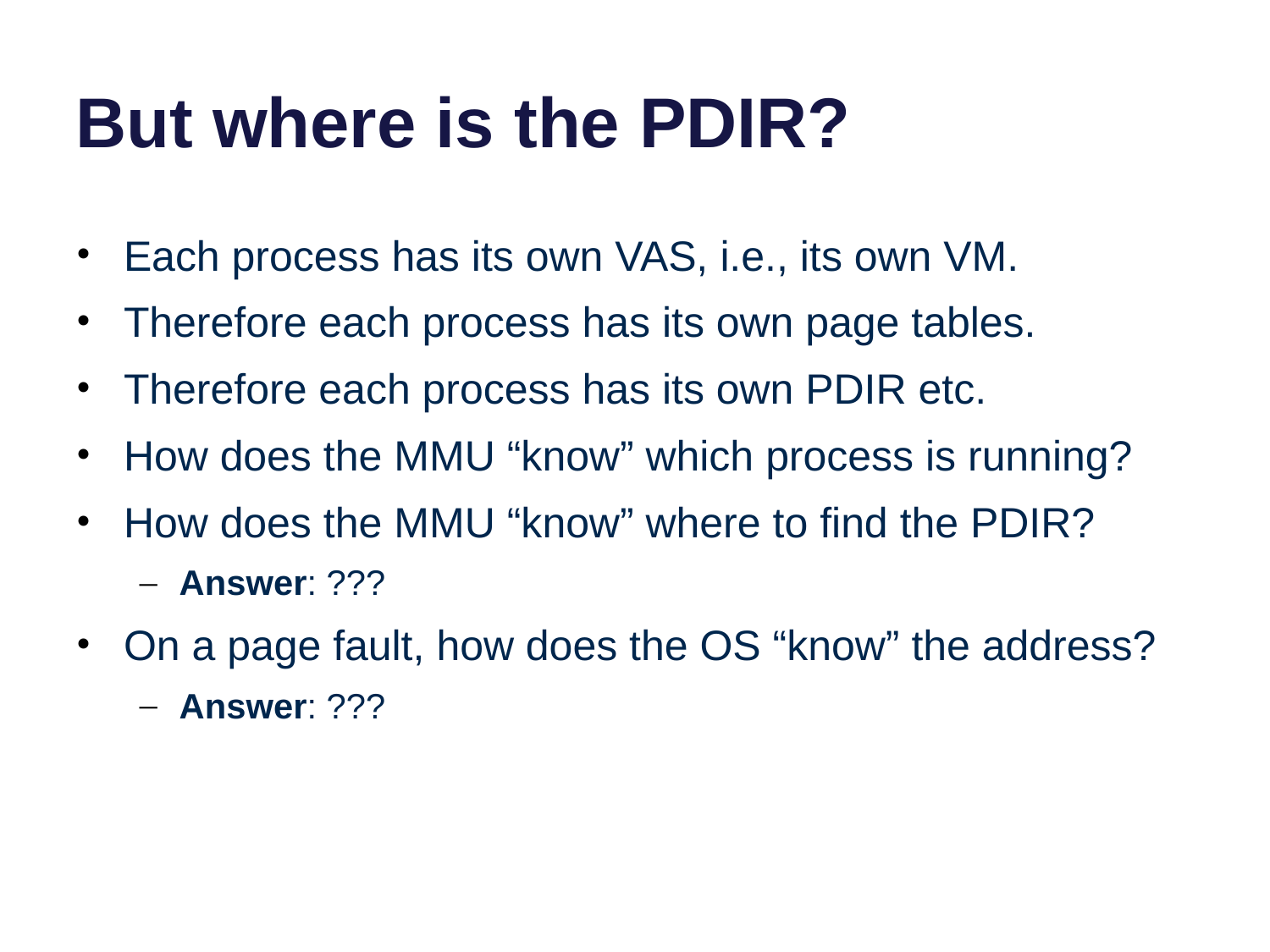

# But where is the PDIR?
Each process has its own VAS, i.e., its own VM.
Therefore each process has its own page tables.
Therefore each process has its own PDIR etc.
How does the MMU “know” which process is running?
How does the MMU “know” where to find the PDIR?
Answer: ???
On a page fault, how does the OS “know” the address?
Answer: ???